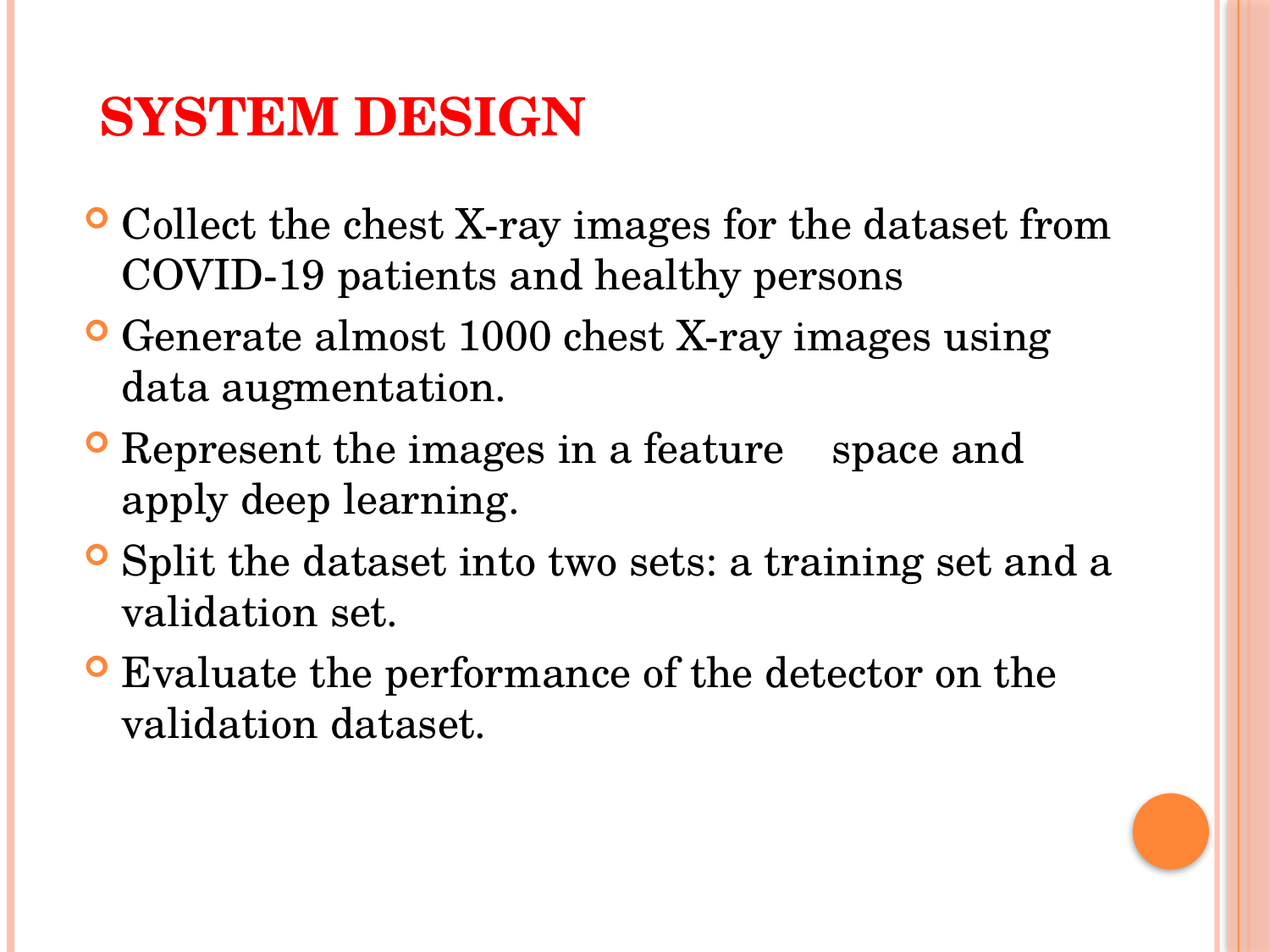

# System Design
Collect the chest X-ray images for the dataset from COVID-19 patients and healthy persons
Generate almost 1000 chest X-ray images using data augmentation.
Represent the images in a feature    space and apply deep learning.
Split the dataset into two sets: a training set and a validation set.
Evaluate the performance of the detector on the validation dataset.